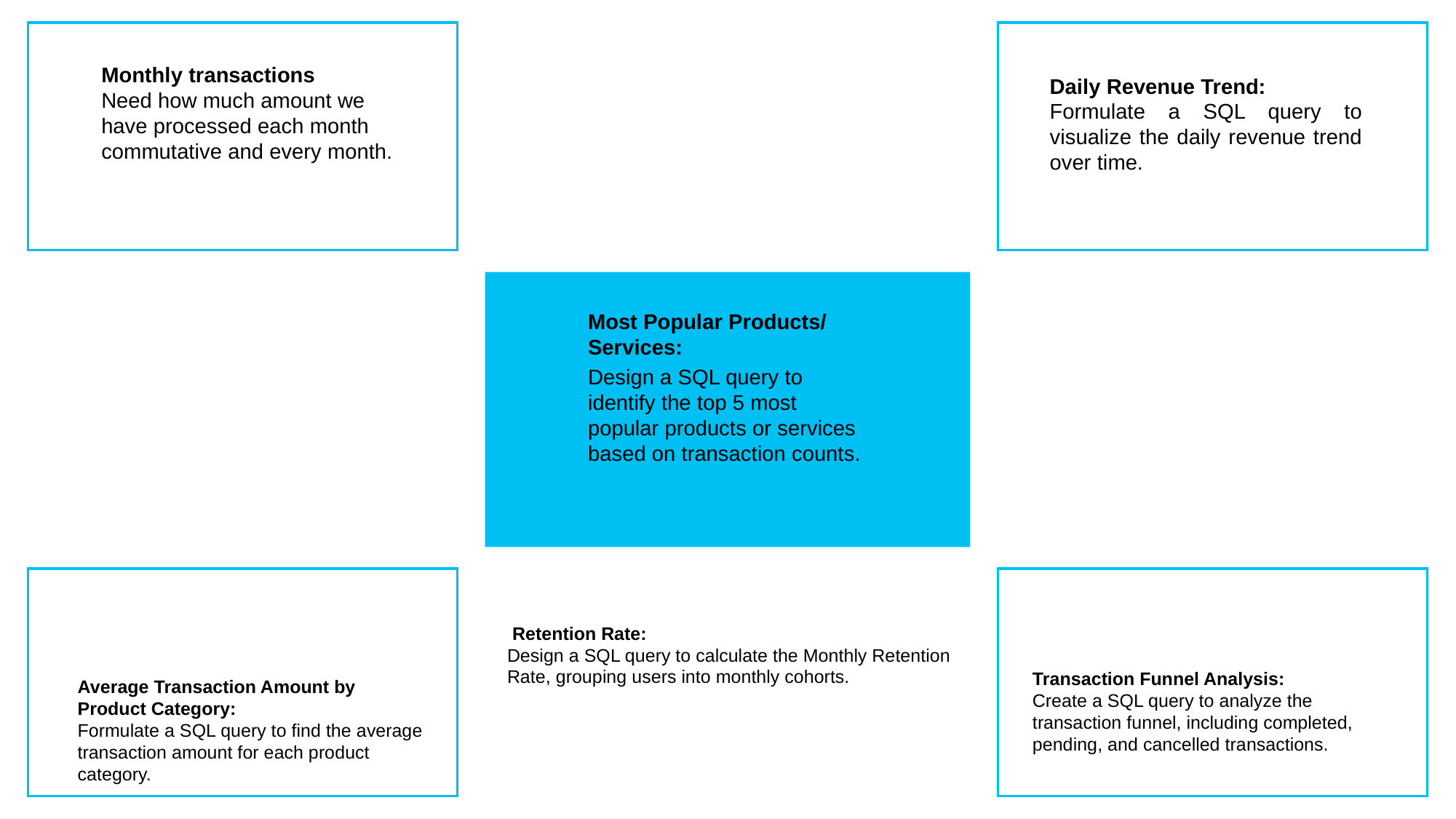

Monthly transactions
Need how much amount we have processed each month commutative and every month.

Daily Revenue Trend:
Formulate a SQL query to visualize the daily revenue trend over time.
Most Popular Products/Services:
Design a SQL query to identify the top 5 most popular products or services based on transaction counts.

 Retention Rate:
Design a SQL query to calculate the Monthly Retention Rate, grouping users into monthly cohorts.

Transaction Funnel Analysis:
Create a SQL query to analyze the transaction funnel, including completed, pending, and cancelled transactions.

Average Transaction Amount by Product Category:
Formulate a SQL query to find the average transaction amount for each product category.